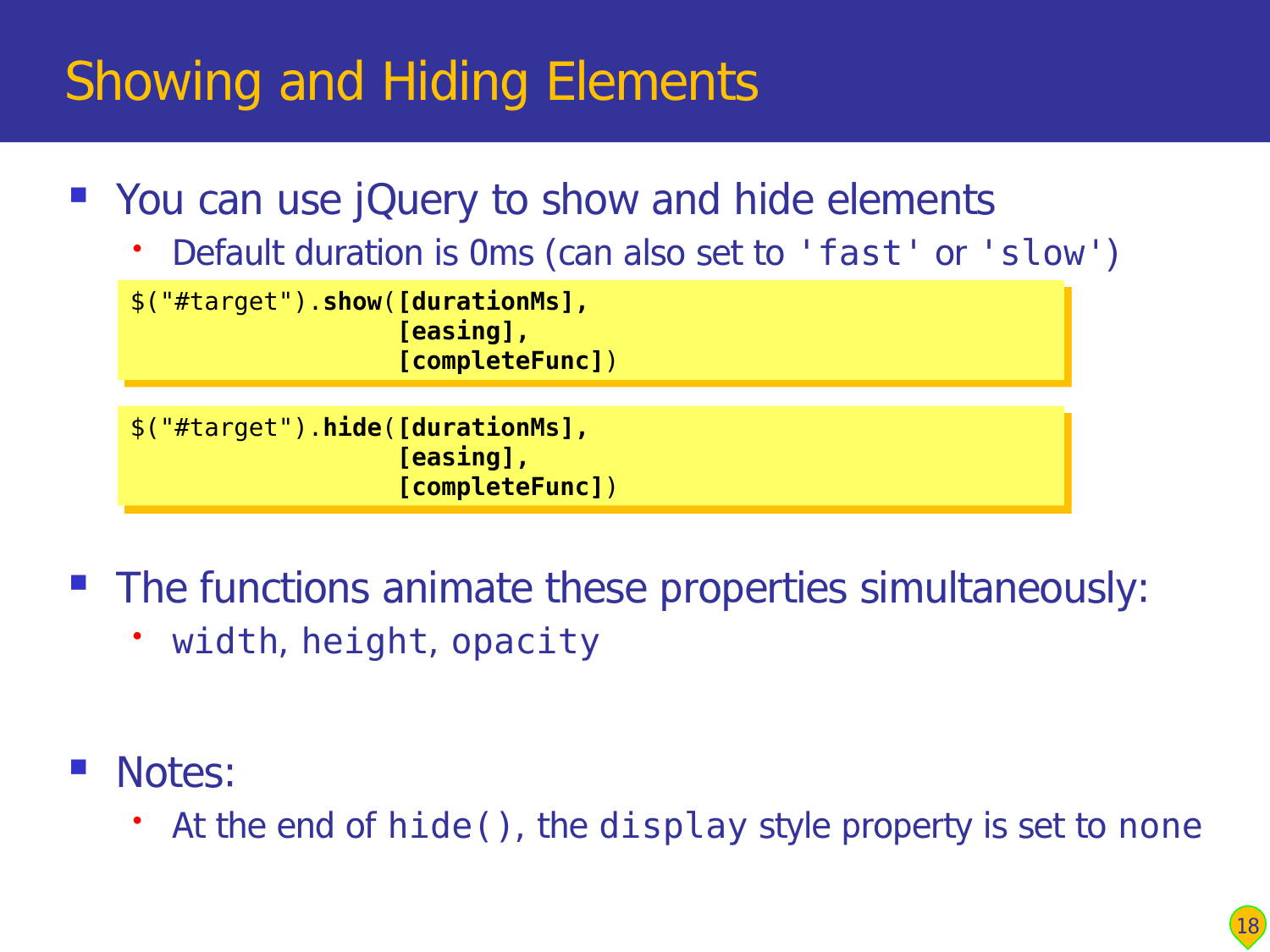

# Showing and Hiding Elements
You can use jQuery to show and hide elements
Default duration is 0ms (can also set to 'fast' or 'slow')

The functions animate these properties simultaneously:
width, height, opacity

Notes:
At the end of hide(), the display style property is set to none

$("#target").show([durationMs],
                  [easing],
                  [completeFunc])
$("#target").hide([durationMs],
                  [easing],
                  [completeFunc])
18